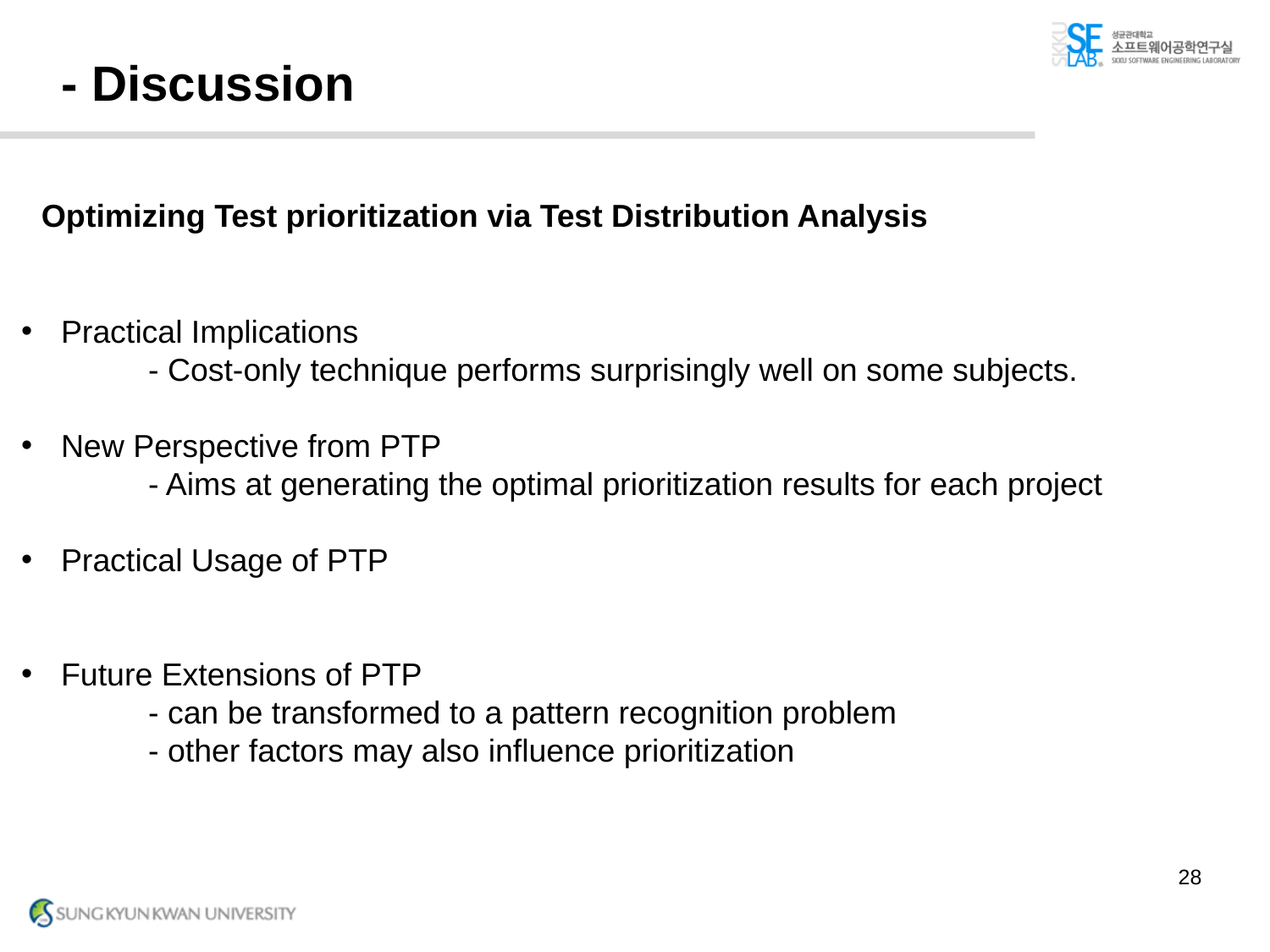

# - Discussion
Optimizing Test prioritization via Test Distribution Analysis

Practical Implications
	- Cost-only technique performs surprisingly well on some subjects.

New Perspective from PTP
	- Aims at generating the optimal prioritization results for each project

Practical Usage of PTP

Future Extensions of PTP
	- can be transformed to a pattern recognition problem
	- other factors may also influence prioritization
28